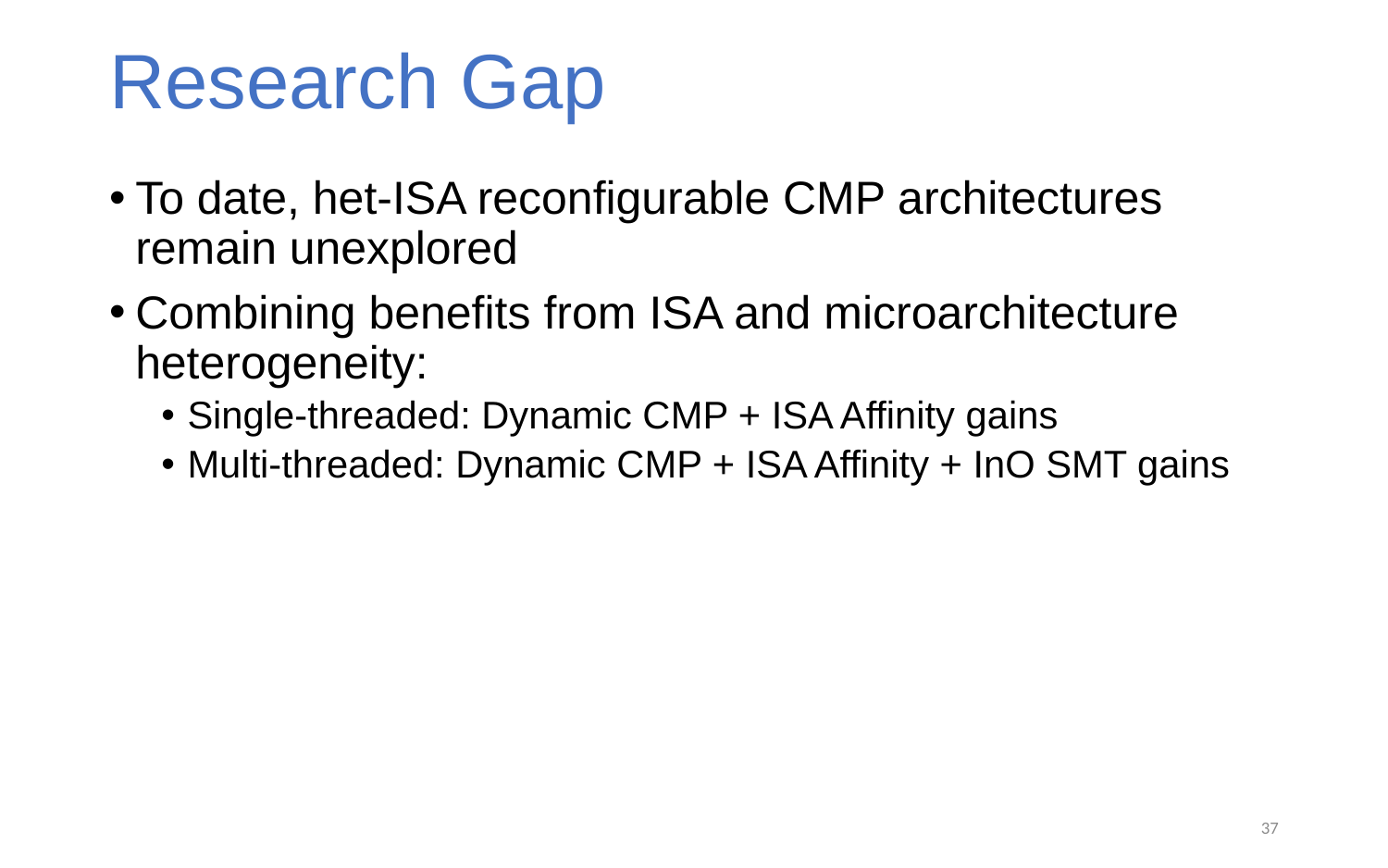

# Research Gap
To date, het-ISA reconfigurable CMP architectures remain unexplored
Combining benefits from ISA and microarchitecture heterogeneity:
Single-threaded: Dynamic CMP + ISA Affinity gains
Multi-threaded: Dynamic CMP + ISA Affinity + InO SMT gains
37